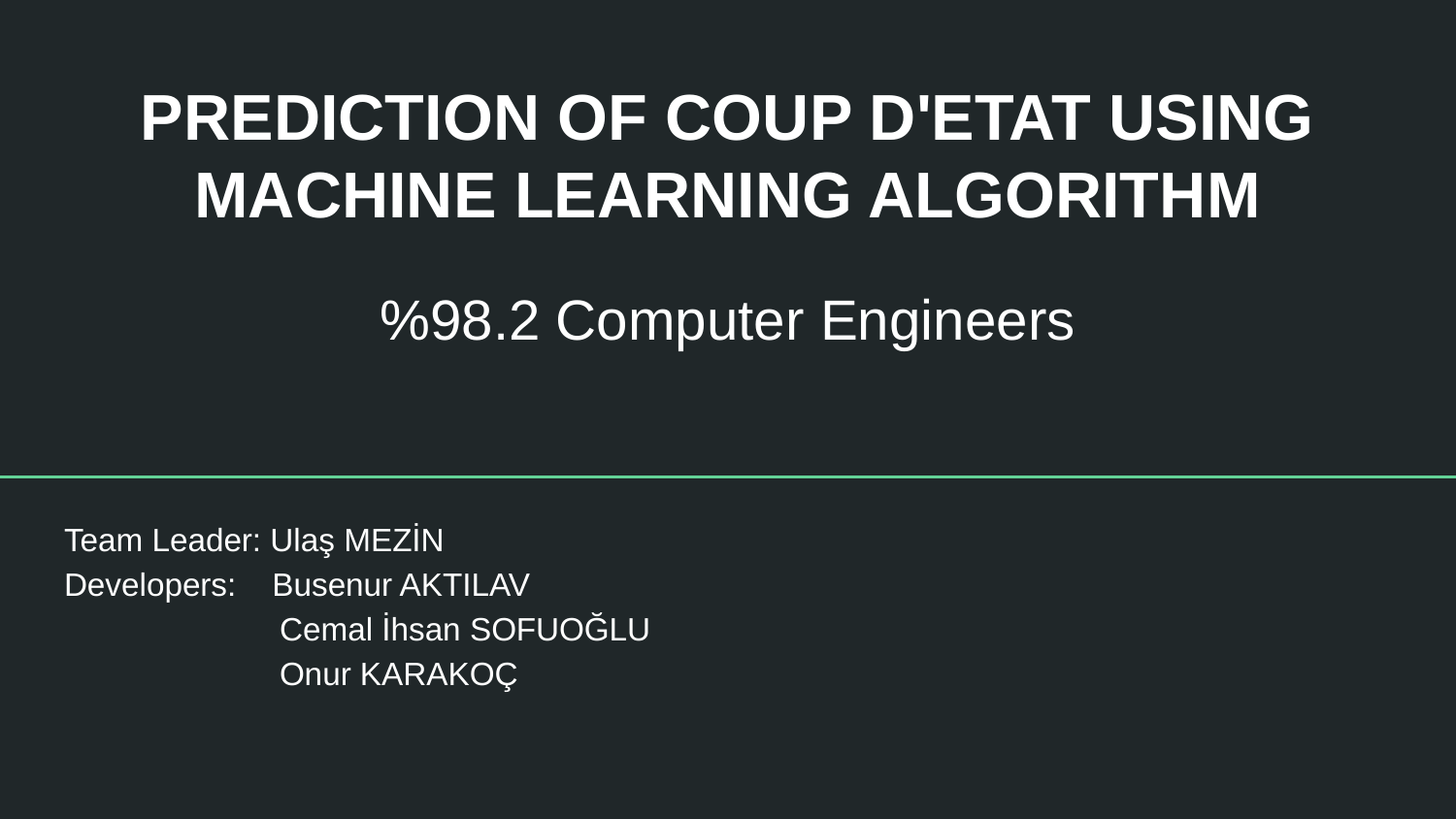

PREDICTION OF COUP D'ETAT USING MACHINE LEARNING ALGORITHM

%98.2 Computer Engineers

Team Leader: Ulaş MEZİN
Developers:    Busenur AKTILAV
                        Cemal İhsan SOFUOĞLU
                        Onur KARAKOÇ